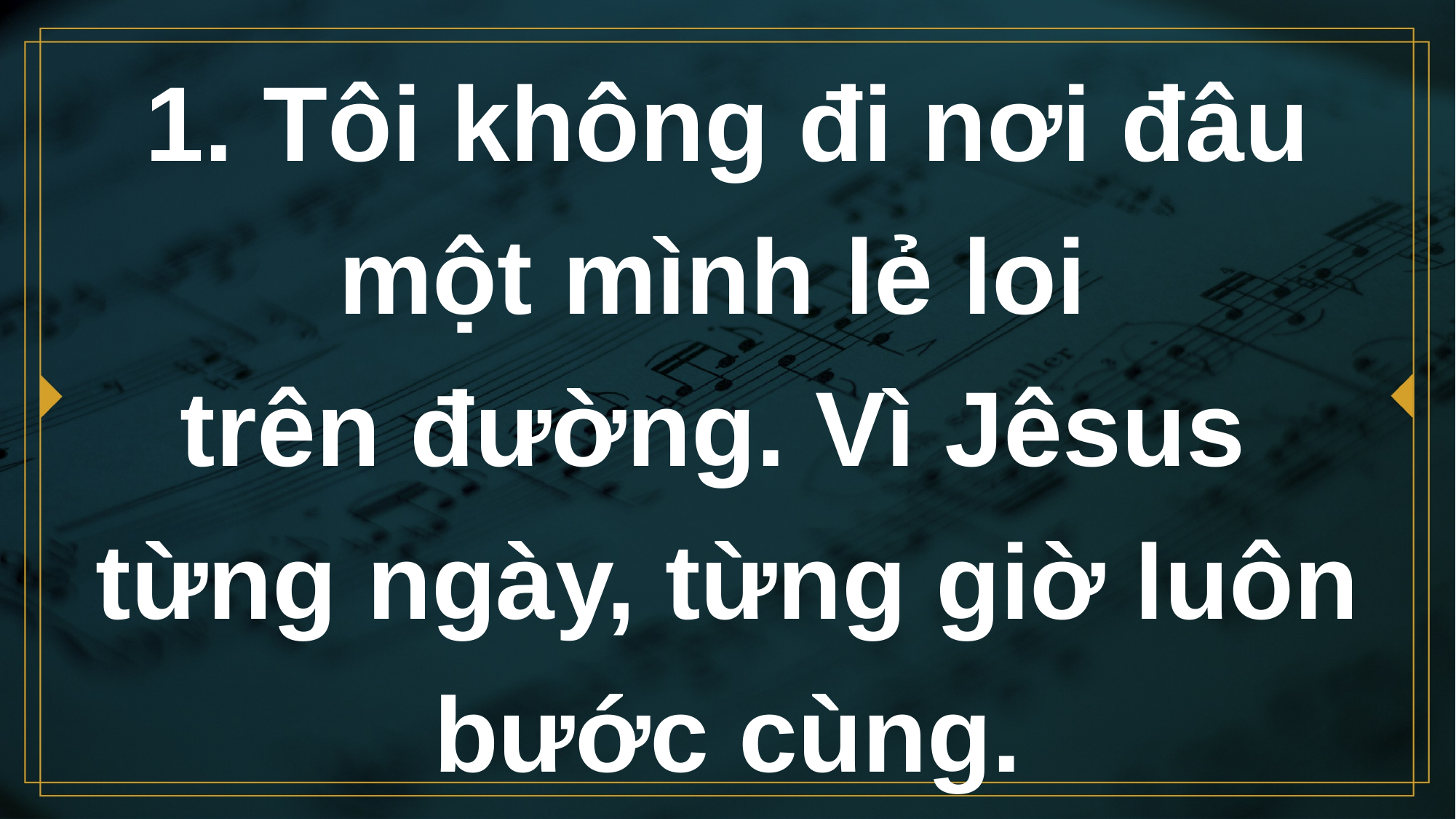

# 1. Tôi không đi nơi đâu một mình lẻ loi trên đường. Vì Jêsus từng ngày, từng giờ luôn bước cùng.